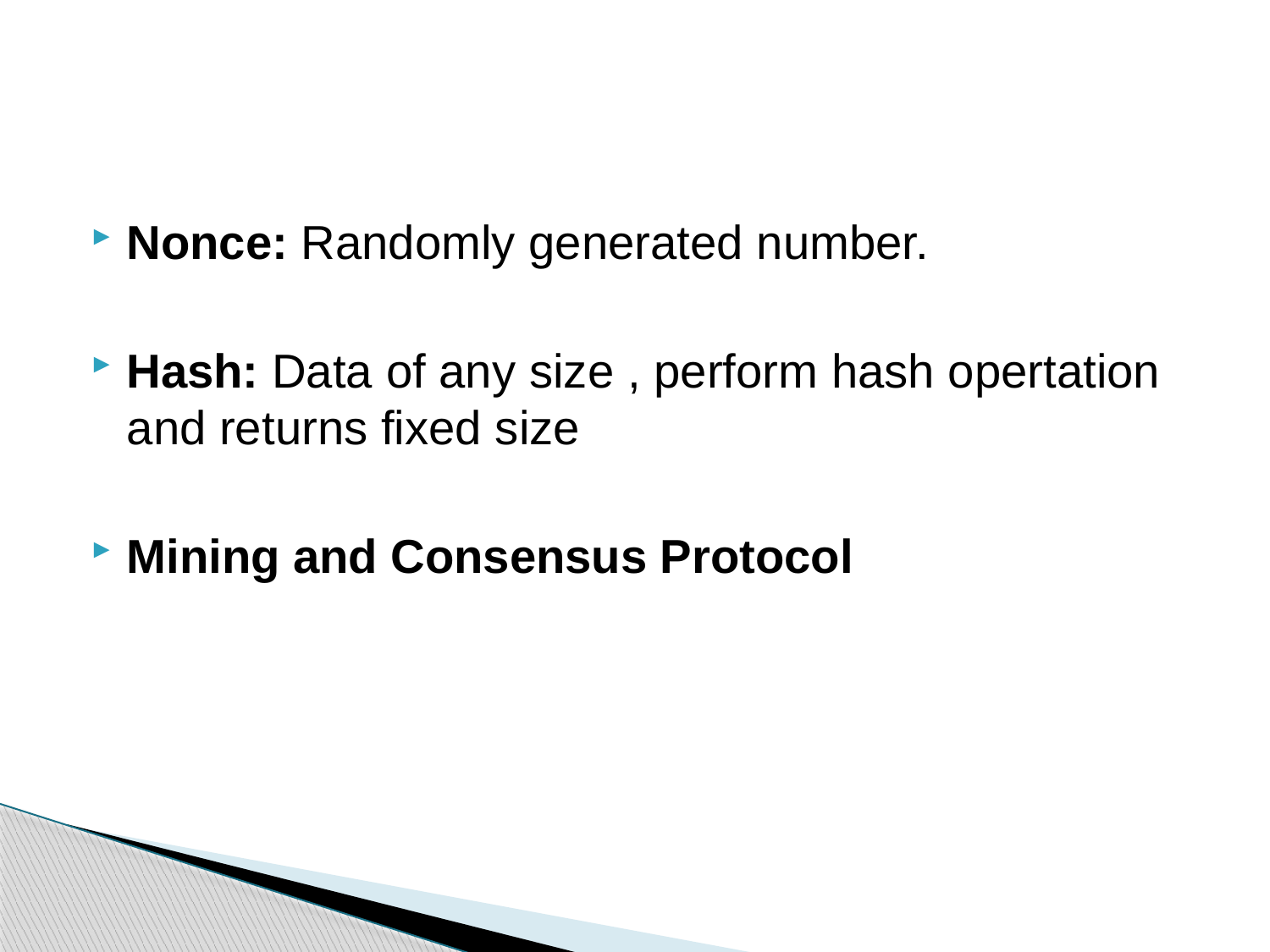

#
Nonce: Randomly generated number.

Hash: Data of any size , perform hash opertation and returns fixed size

Mining and Consensus Protocol